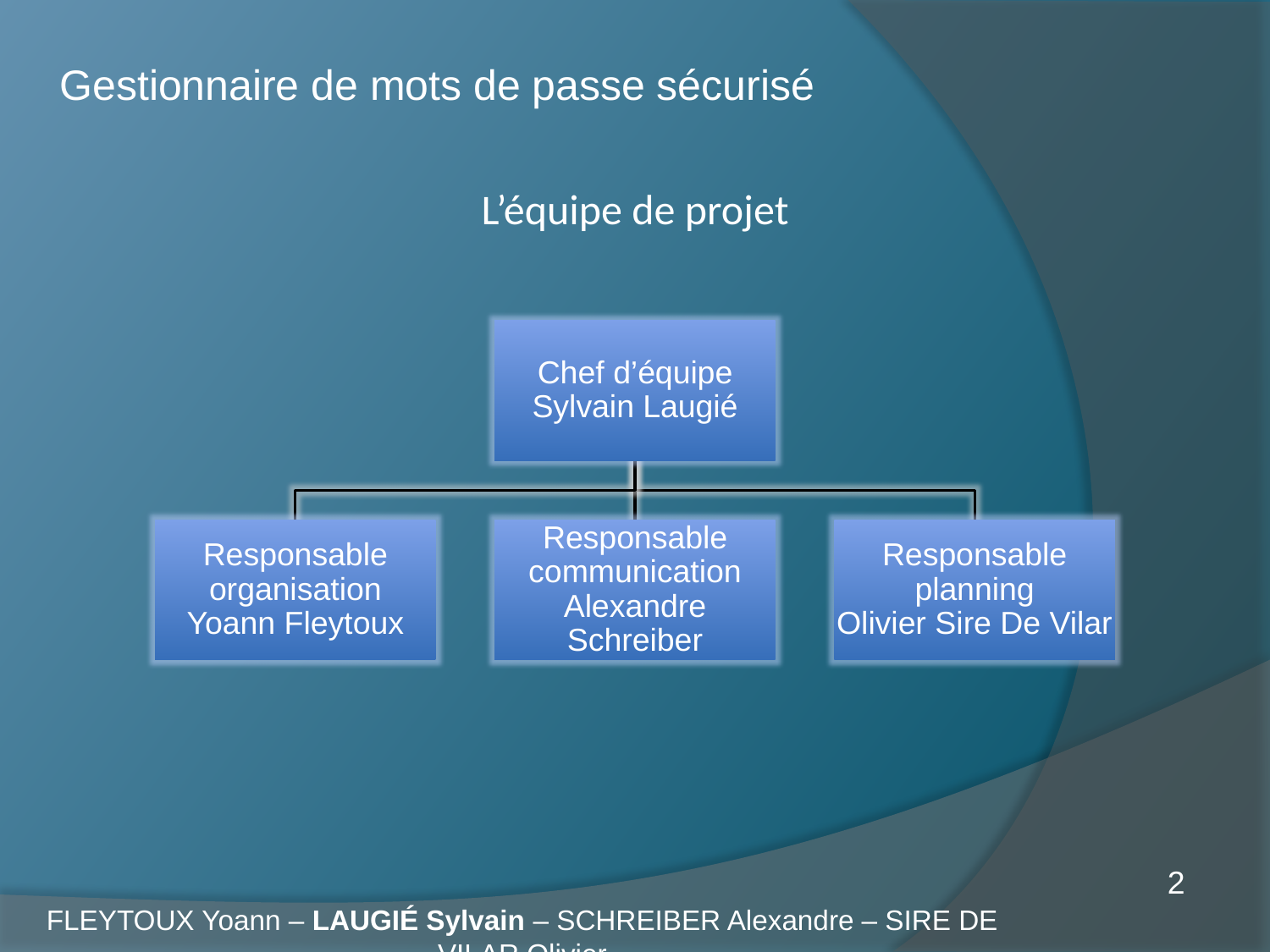

Gestionnaire de mots de passe sécurisé
L’équipe de projet
Chef d’équipe
Sylvain Laugié
Responsable organisation
Yoann Fleytoux
Responsable communication
Alexandre Schreiber
Responsable planning
Olivier Sire De Vilar
2
FLEYTOUX Yoann – LAUGIÉ Sylvain – SCHREIBER Alexandre – SIRE DE VILAR Olivier